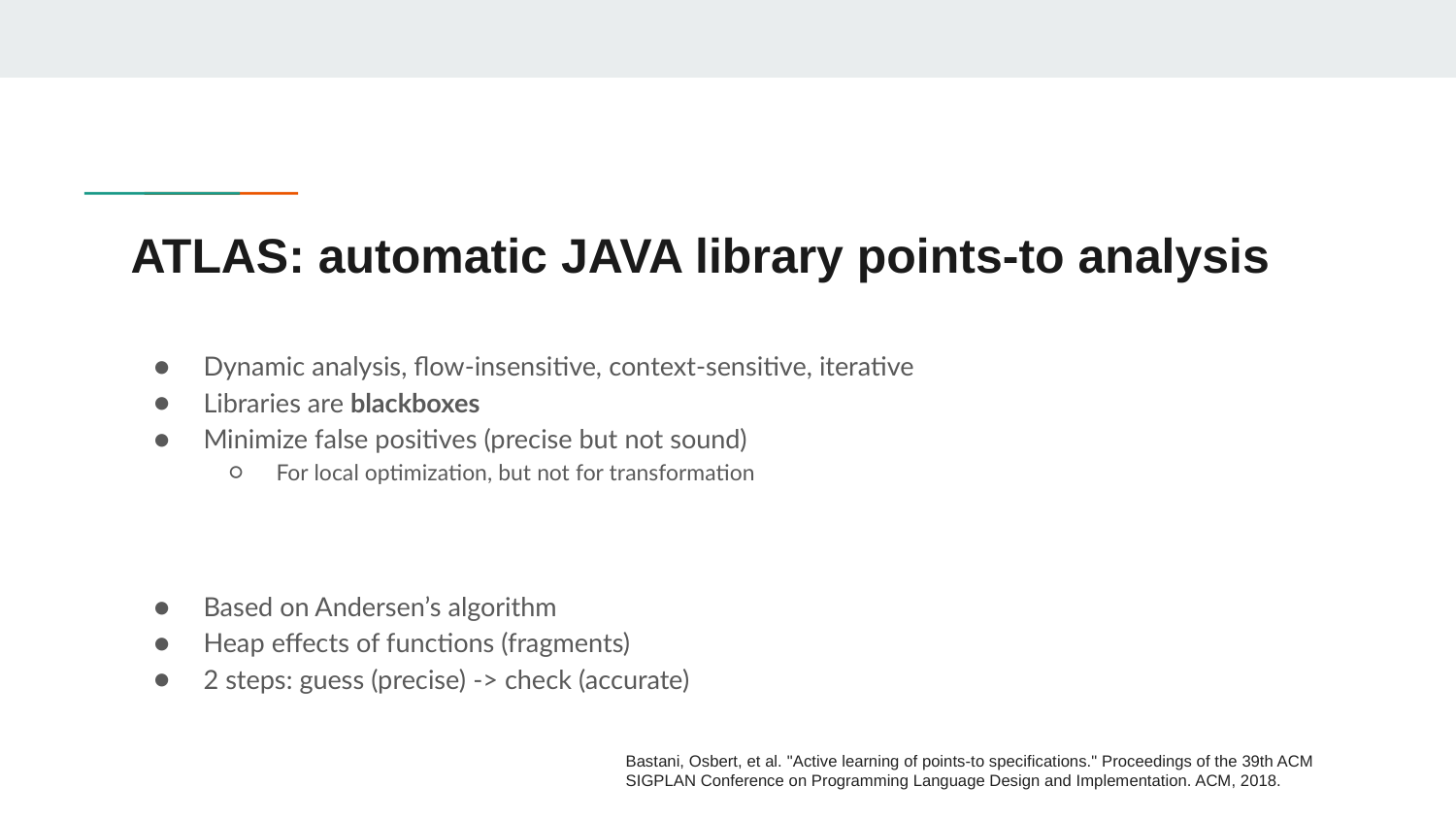

# ATLAS: automatic JAVA library points-to analysis
Dynamic analysis, flow-insensitive, context-sensitive, iterative
Libraries are blackboxes
Minimize false positives (precise but not sound)
For local optimization, but not for transformation

Based on Andersen’s algorithm
Heap effects of functions (fragments)
2 steps: guess (precise) -> check (accurate)
Bastani, Osbert, et al. "Active learning of points-to specifications." Proceedings of the 39th ACM SIGPLAN Conference on Programming Language Design and Implementation. ACM, 2018.